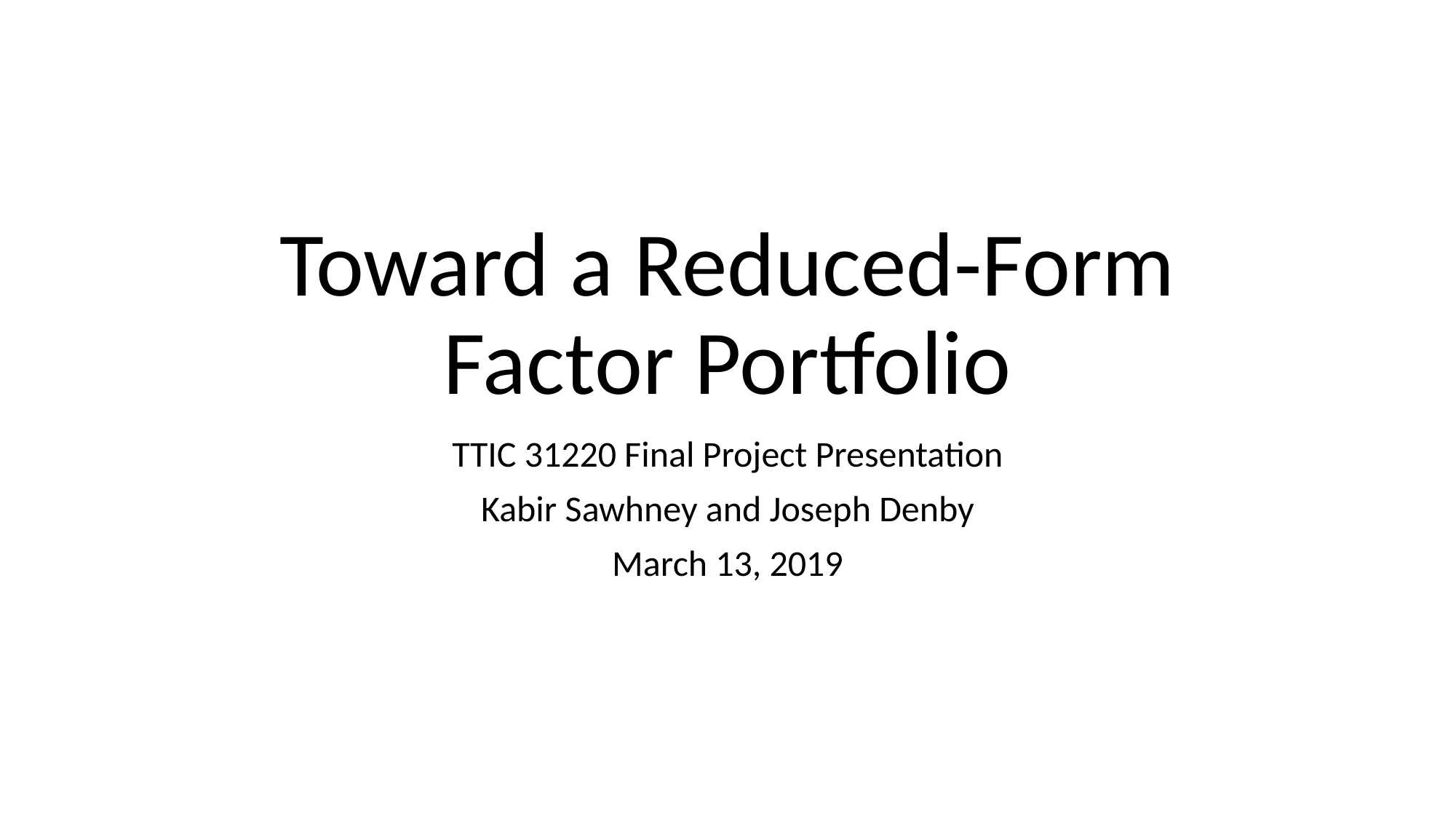

# Toward a Reduced-Form Factor Portfolio
TTIC 31220 Final Project Presentation
Kabir Sawhney and Joseph Denby
March 13, 2019